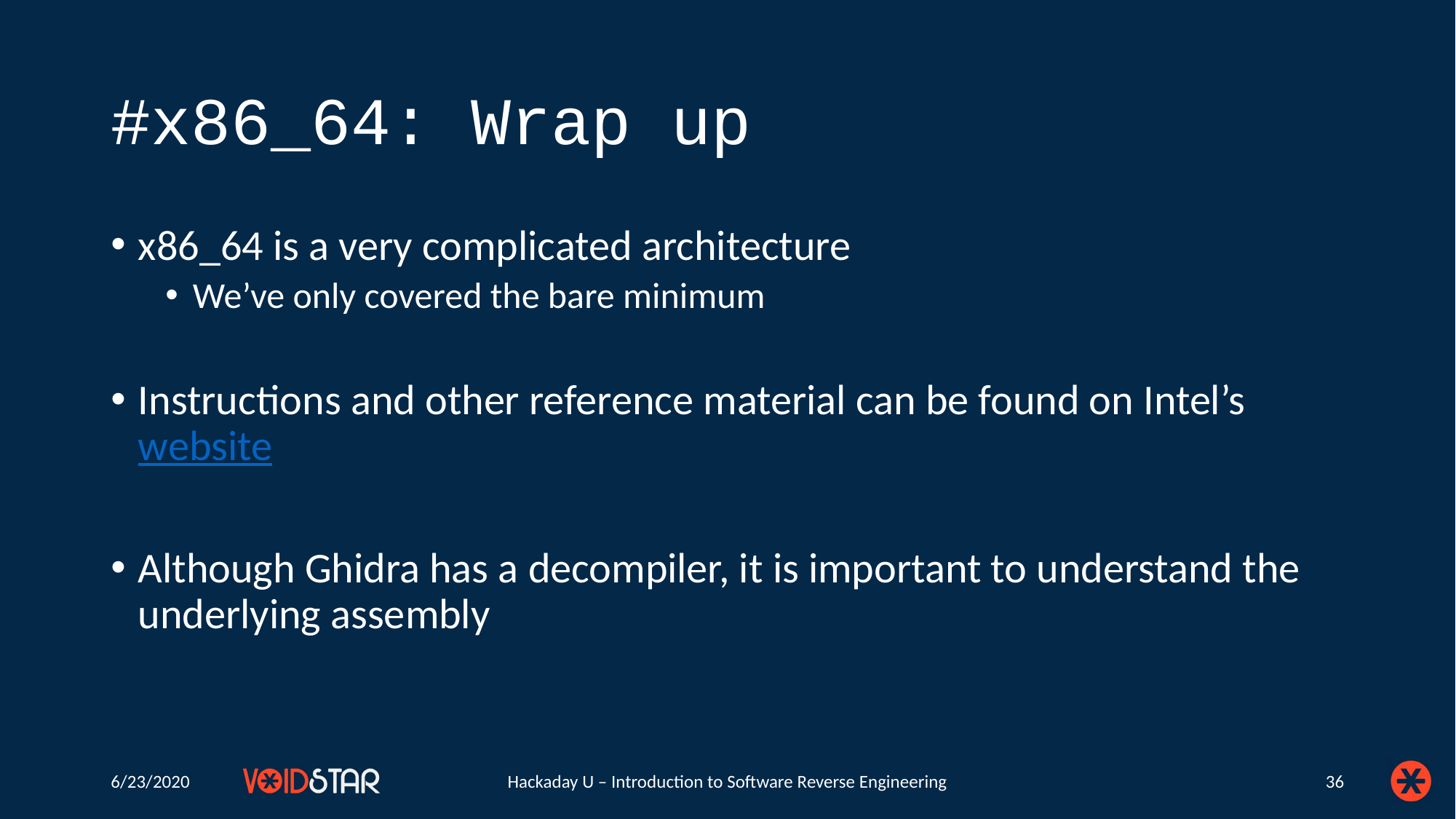

# #x86_64: Wrap up
x86_64 is a very complicated architecture
We’ve only covered the bare minimum

Instructions and other reference material can be found on Intel’s website

Although Ghidra has a decompiler, it is important to understand the underlying assembly

6/23/2020
Hackaday U – Introduction to Software Reverse Engineering
36